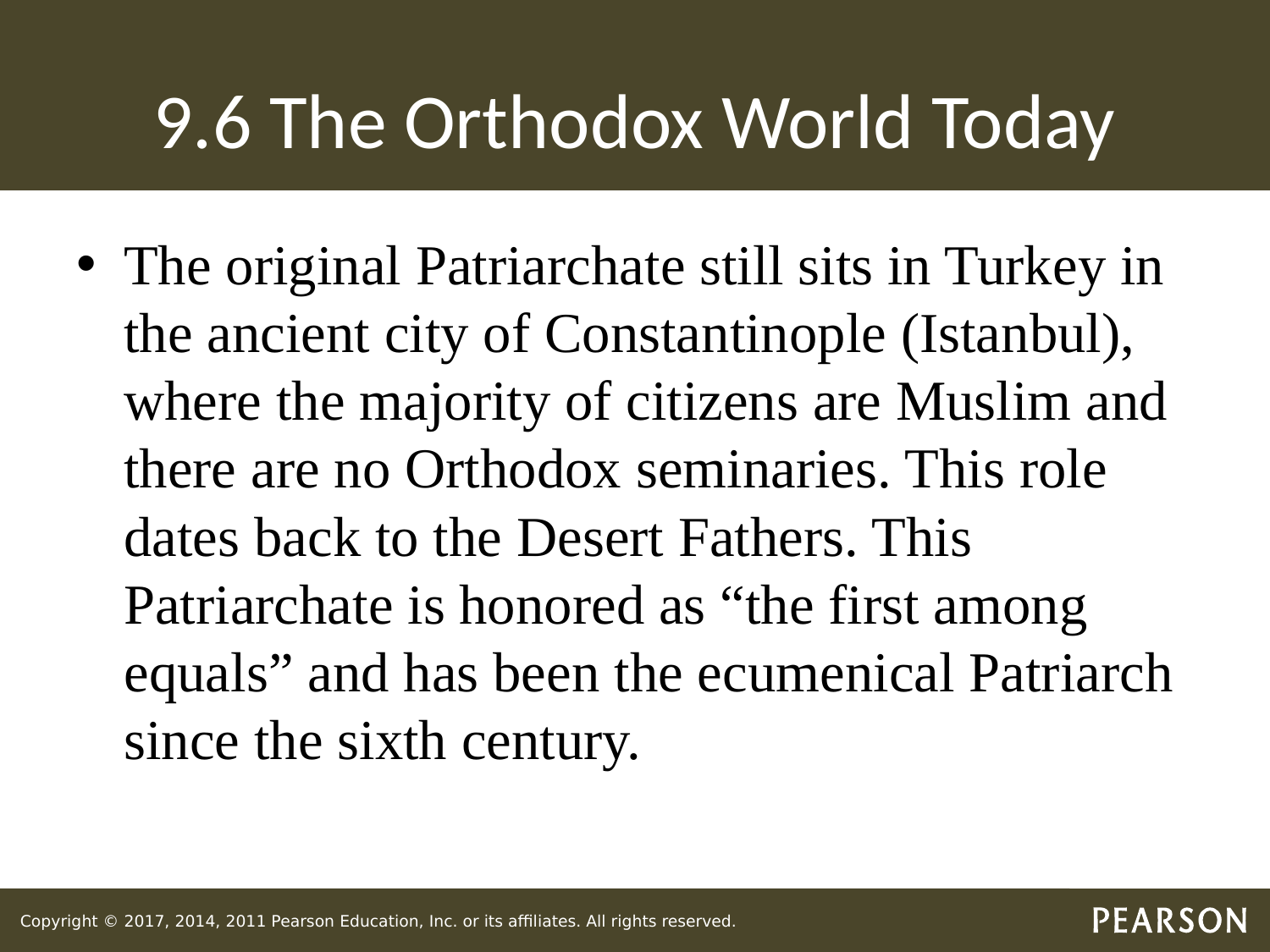

# 9.6 The Orthodox World Today
The original Patriarchate still sits in Turkey in the ancient city of Constantinople (Istanbul), where the majority of citizens are Muslim and there are no Orthodox seminaries. This role dates back to the Desert Fathers. This Patriarchate is honored as “the first among equals” and has been the ecumenical Patriarch since the sixth century.